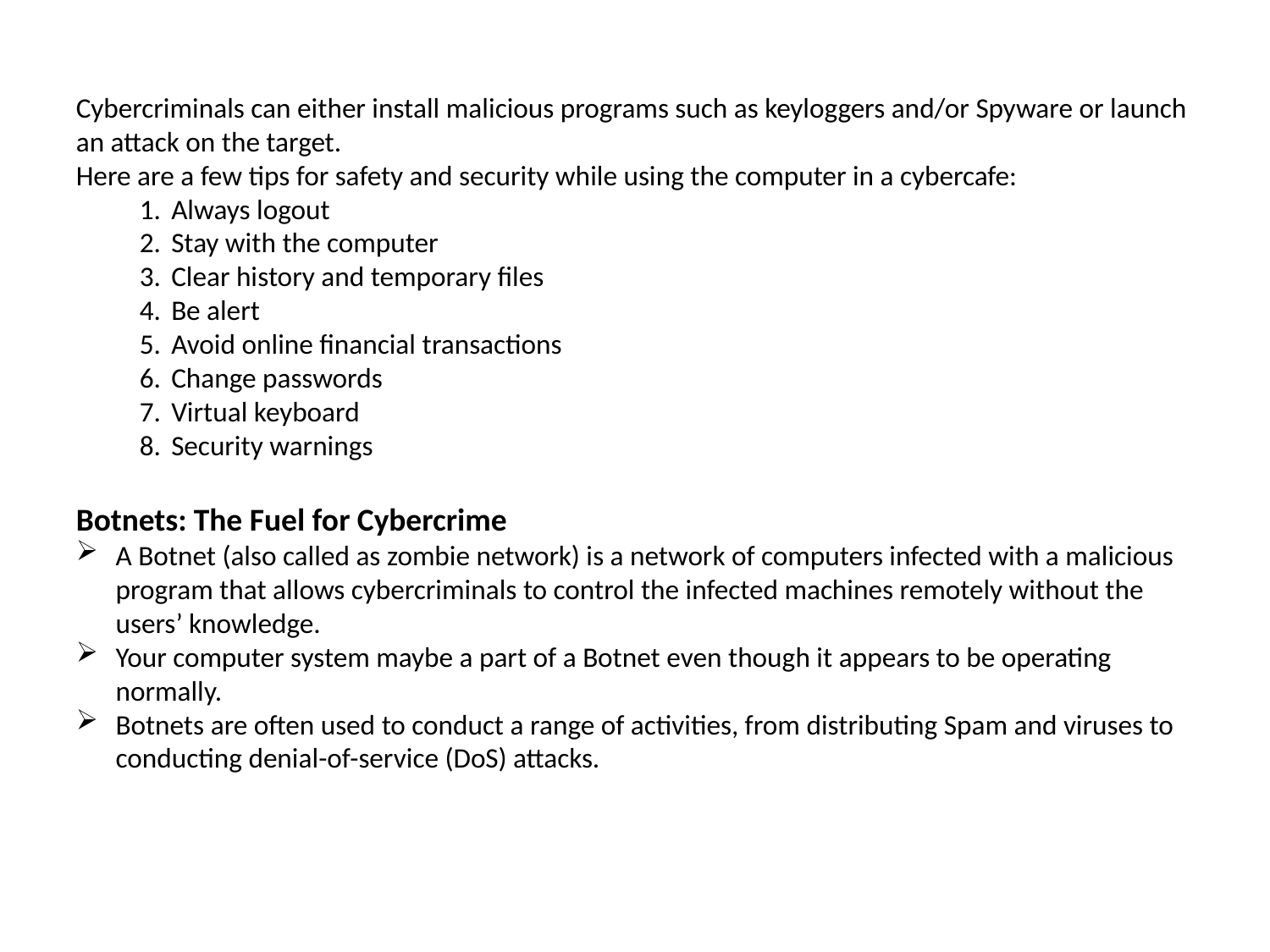

Cybercriminals can either install malicious programs such as keyloggers and/or Spyware or launch an attack on the target.
Here are a few tips for safety and security while using the computer in a cybercafe:
Always logout
Stay with the computer
Clear history and temporary files
Be alert
Avoid online financial transactions
Change passwords
Virtual keyboard
Security warnings

Botnets: The Fuel for Cybercrime
A Botnet (also called as zombie network) is a network of computers infected with a malicious program that allows cybercriminals to control the infected machines remotely without the users’ knowledge.
Your computer system maybe a part of a Botnet even though it appears to be operating normally.
Botnets are often used to conduct a range of activities, from distributing Spam and viruses to conducting denial-of-service (DoS) attacks.